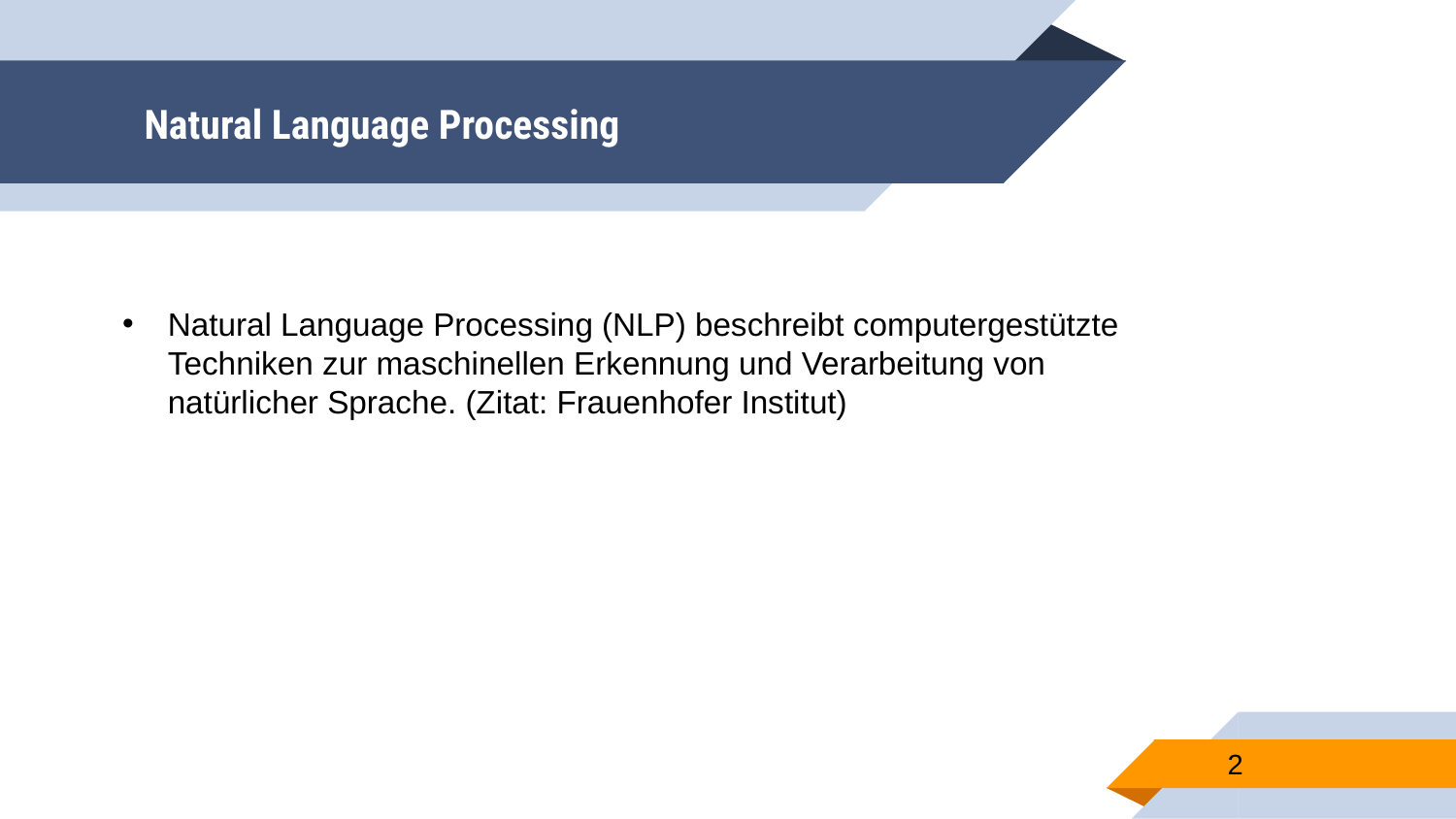

# Natural Language Processing
Natural Language Processing (NLP) beschreibt computergestützte Techniken zur maschinellen Erkennung und Verarbeitung von natürlicher Sprache. (Zitat: Frauenhofer Institut)
2